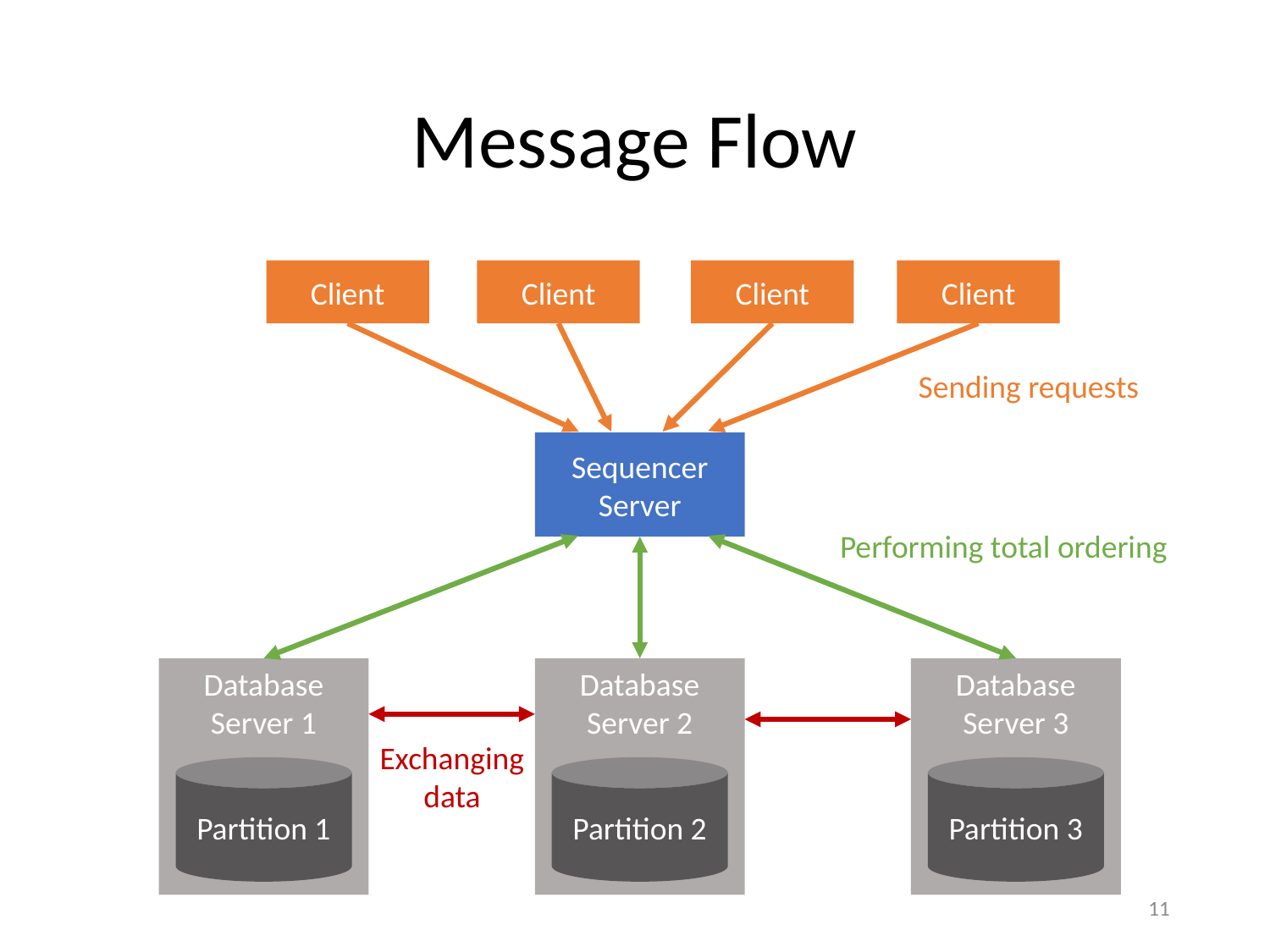

# Message Flow
Client
Client
Client
Client
Sending requests
Sequencer
Server
Performing total ordering
Database
Server 1
Database
Server 2
Database
Server 3
Exchanging
data
Partition 1
Partition 2
Partition 3
11